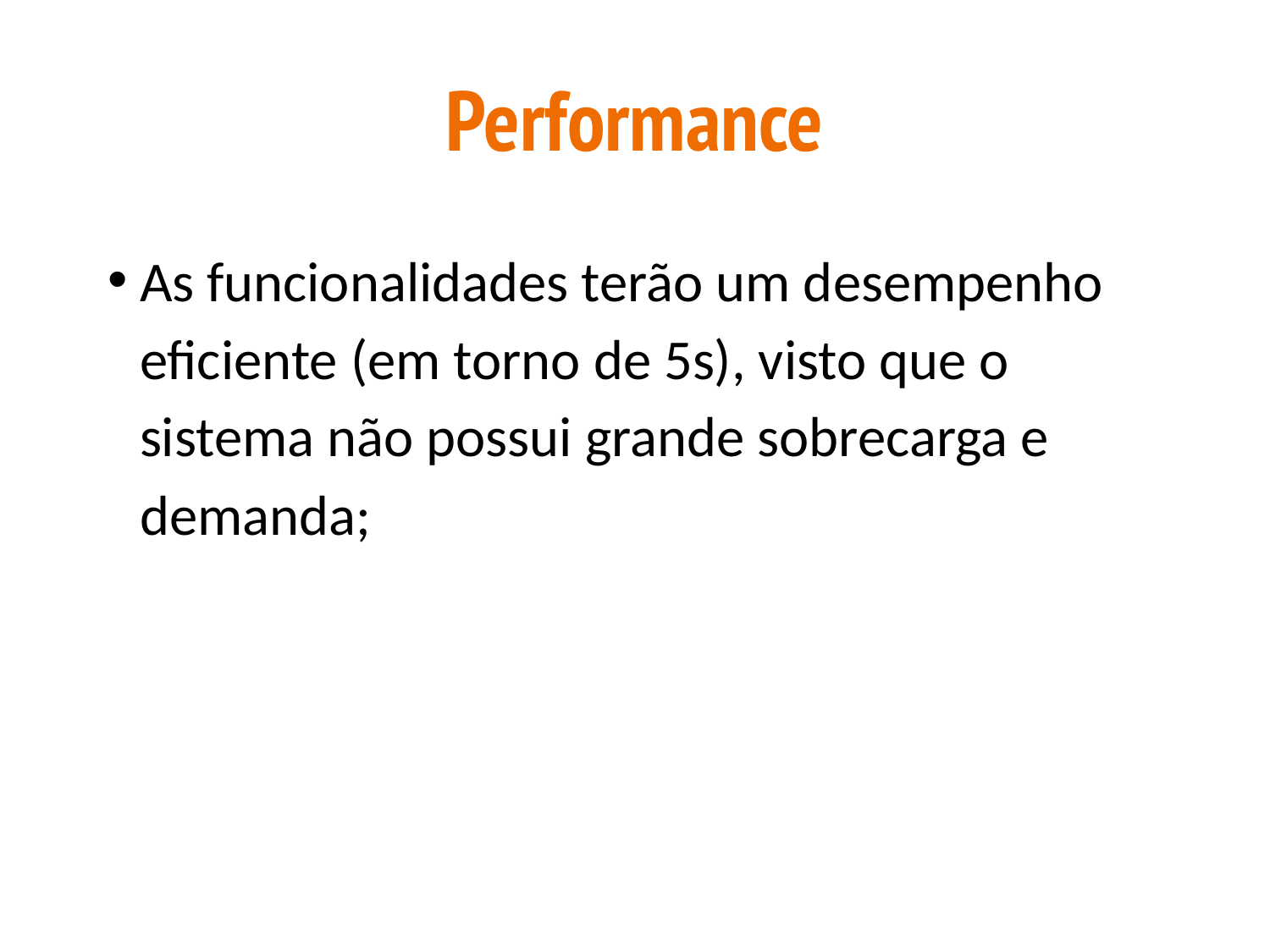

# Performance

As funcionalidades terão um desempenho eficiente (em torno de 5s), visto que o sistema não possui grande sobrecarga e demanda;